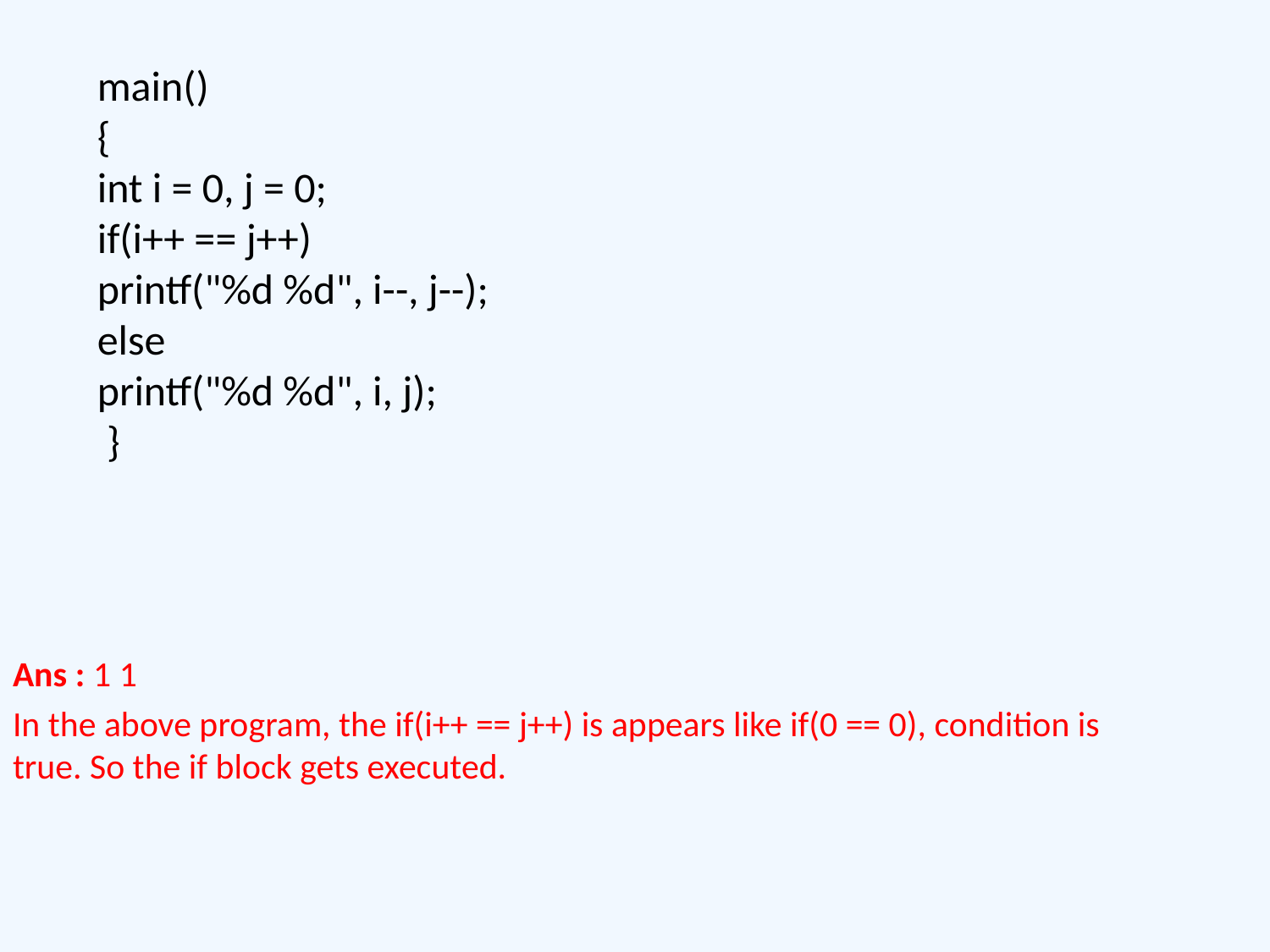

main()
{
int i = 0, j = 0;
if(i++ == j++)
printf("%d %d", i--, j--);
else
printf("%d %d", i, j);
 }
Ans : 1 1
In the above program, the if(i++ == j++) is appears like if(0 == 0), condition is true. So the if block gets executed.